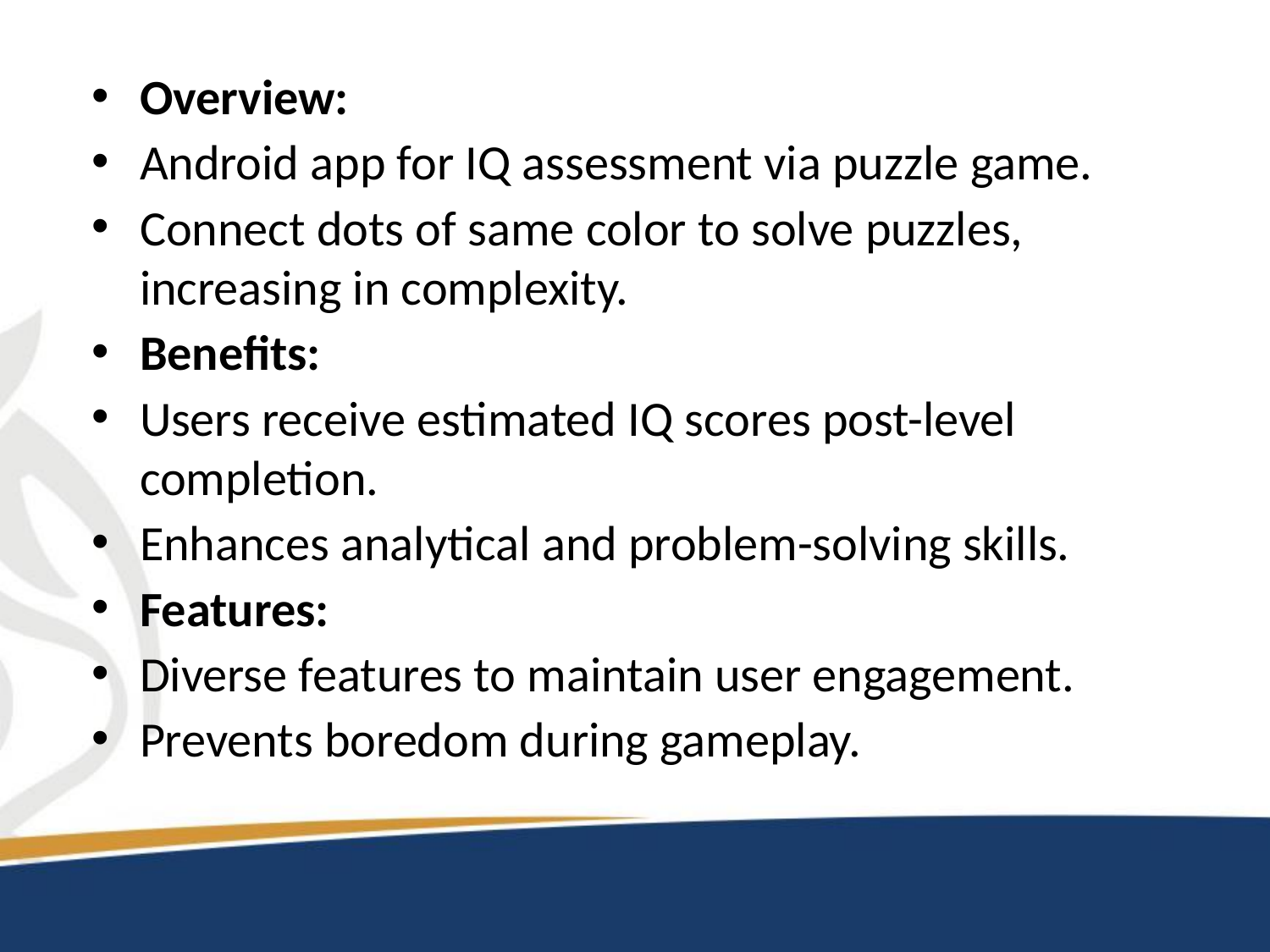

Overview:
Android app for IQ assessment via puzzle game.
Connect dots of same color to solve puzzles, increasing in complexity.
Benefits:
Users receive estimated IQ scores post-level completion.
Enhances analytical and problem-solving skills.
Features:
Diverse features to maintain user engagement.
Prevents boredom during gameplay.